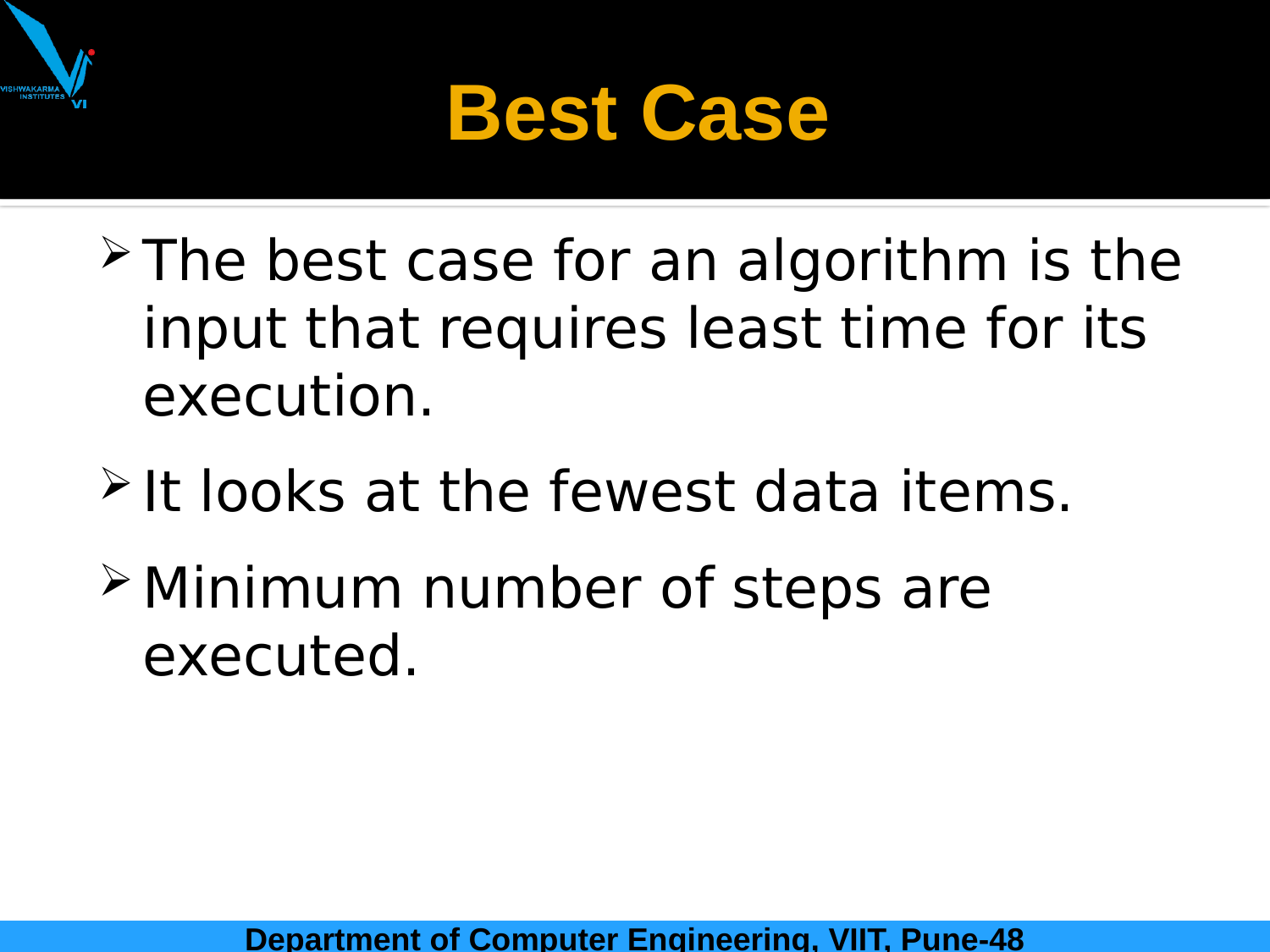

# Best Case
The best case for an algorithm is the input that requires least time for its execution.
It looks at the fewest data items.
Minimum number of steps are executed.